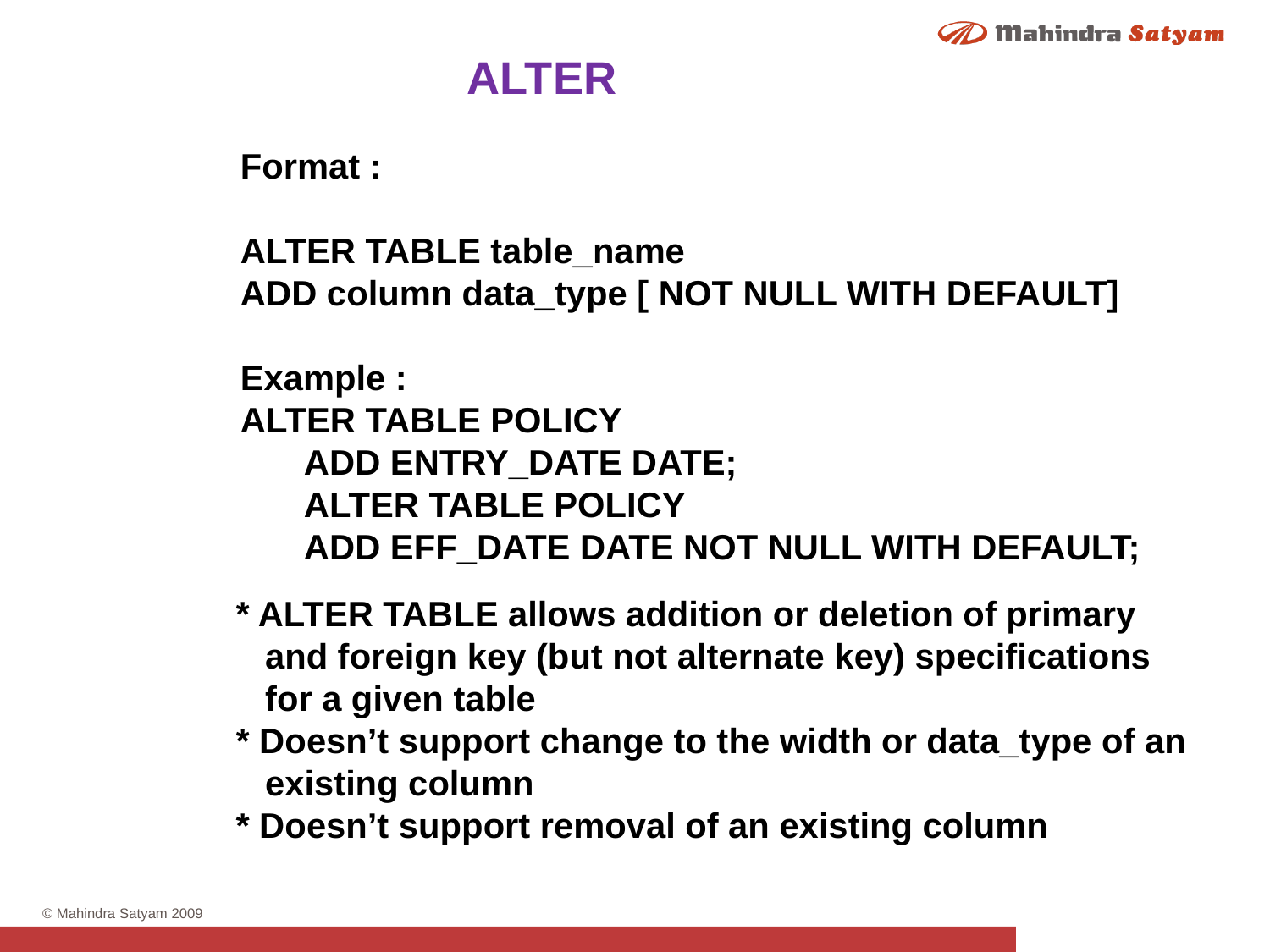

ALTER
Format :

ALTER TABLE table_name
ADD column data_type [ NOT NULL WITH DEFAULT]

Example :
ALTER TABLE POLICY
ADD ENTRY_DATE DATE;
ALTER TABLE POLICY
ADD EFF_DATE DATE NOT NULL WITH DEFAULT;
* ALTER TABLE allows addition or deletion of primary
   and foreign key (but not alternate key) specifications
   for a given table
* Doesn’t support change to the width or data_type of an
   existing column
* Doesn’t support removal of an existing column